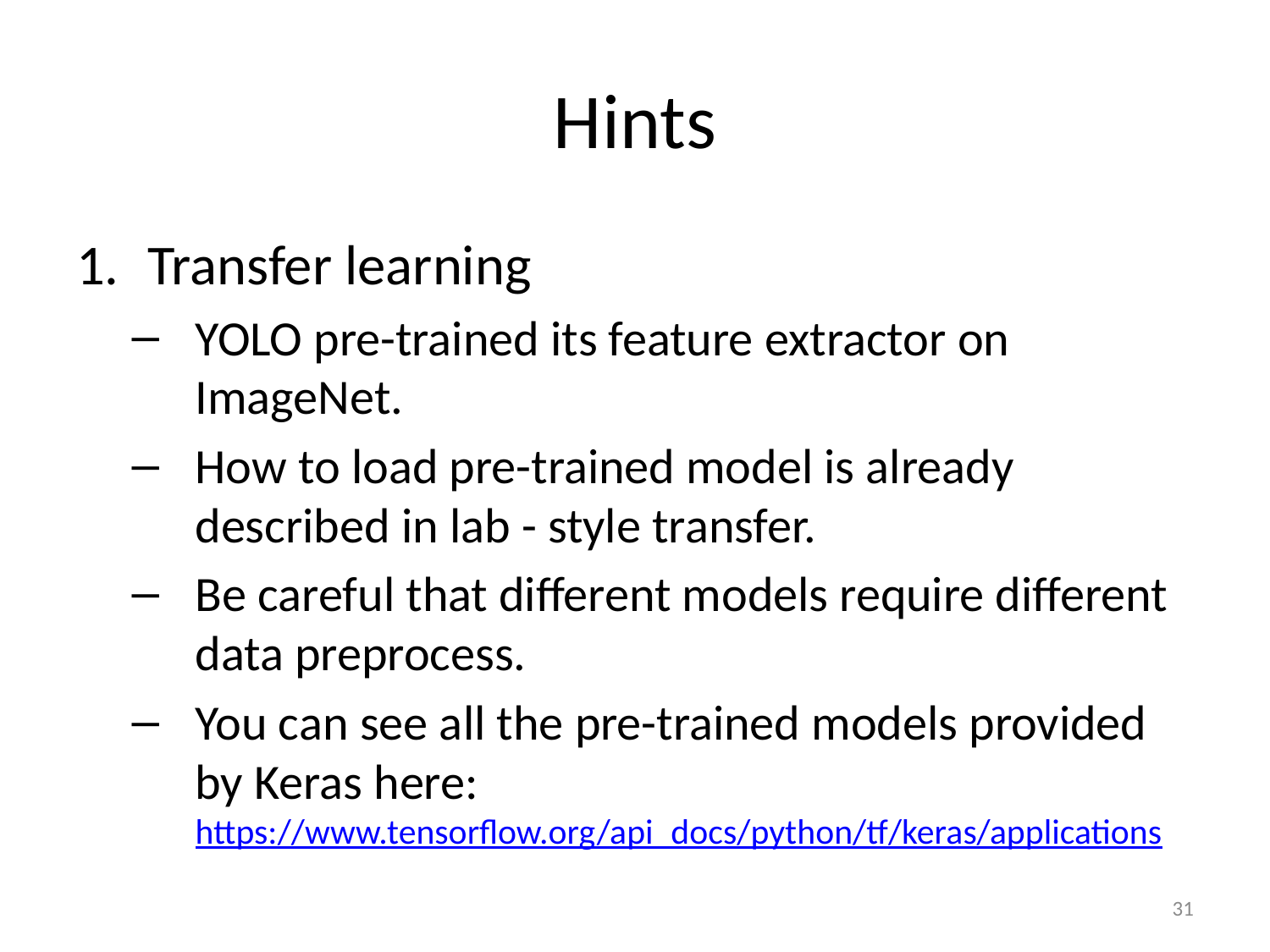

# Hints
Transfer learning
YOLO pre-trained its feature extractor on ImageNet.
How to load pre-trained model is already described in lab - style transfer.
Be careful that different models require different data preprocess.
You can see all the pre-trained models provided by Keras here: https://www.tensorflow.org/api_docs/python/tf/keras/applications
31